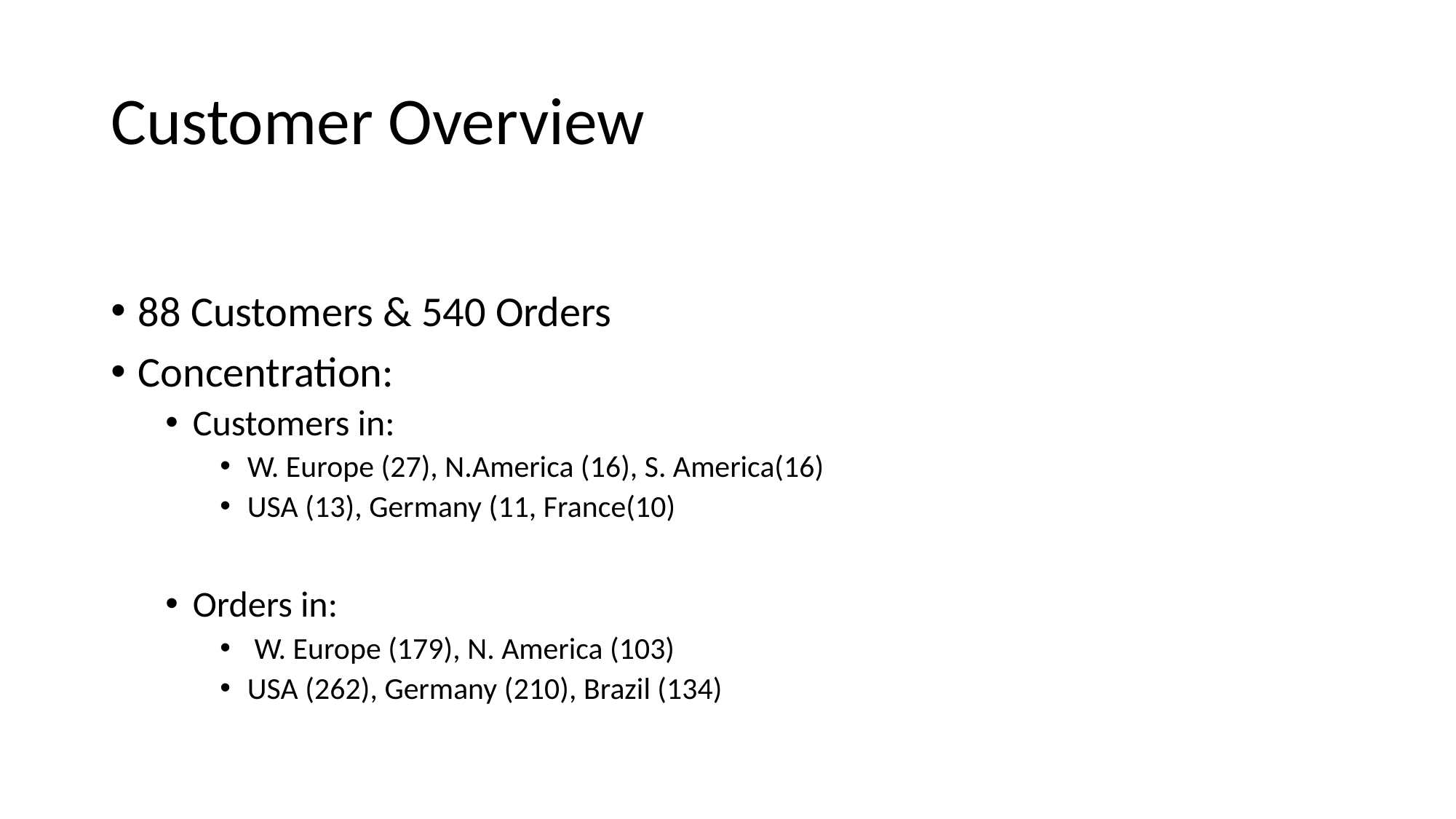

# Customer Overview

88 Customers & 540 Orders
Concentration:
Customers in:
W. Europe (27), N.America (16), S. America(16)
USA (13), Germany (11, France(10)

Orders in:
 W. Europe (179), N. America (103)
USA (262), Germany (210), Brazil (134)